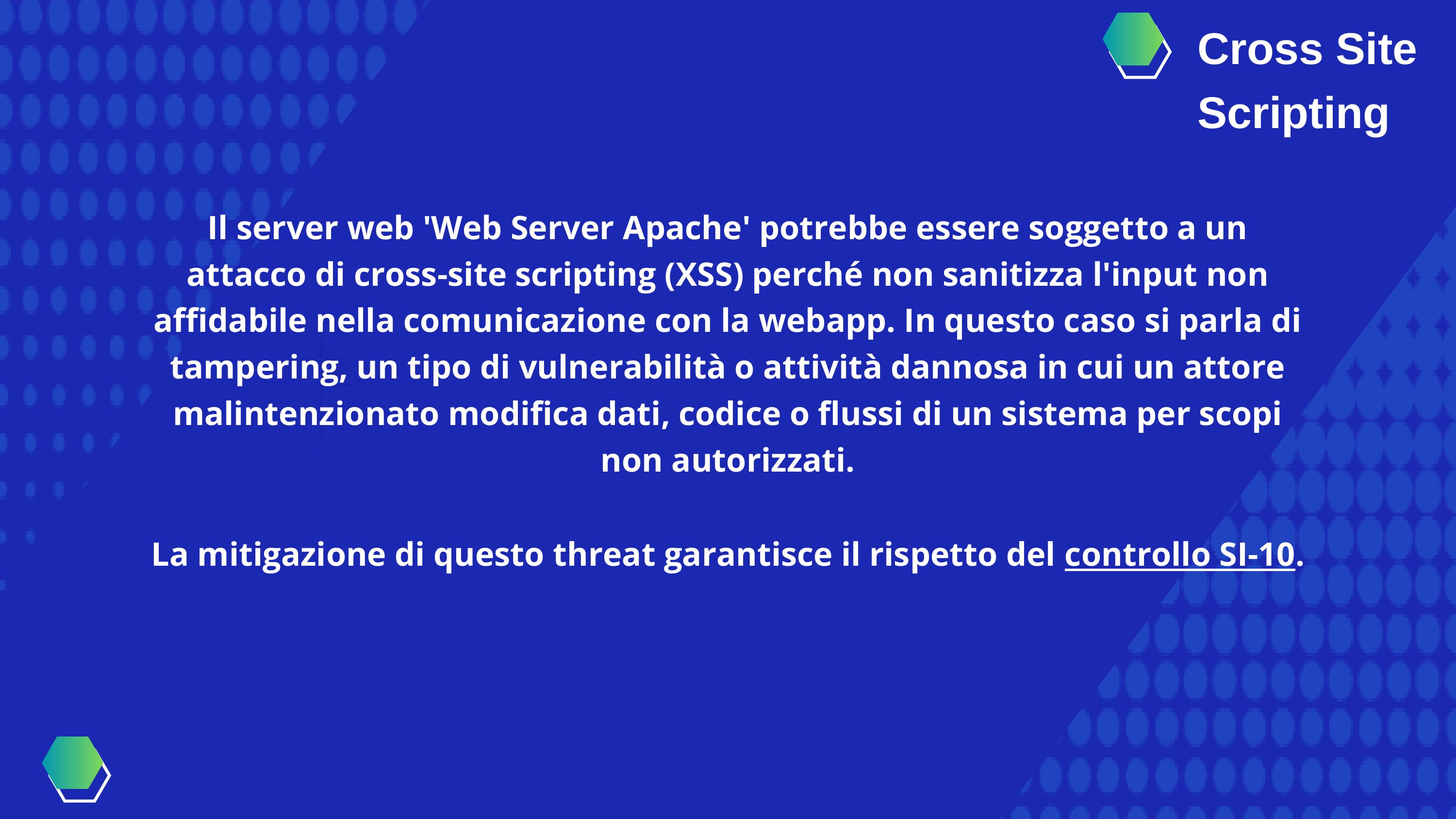

Cross Site Scripting
Il server web 'Web Server Apache' potrebbe essere soggetto a un attacco di cross-site scripting (XSS) perché non sanitizza l'input non affidabile nella comunicazione con la webapp. In questo caso si parla di tampering, un tipo di vulnerabilità o attività dannosa in cui un attore malintenzionato modifica dati, codice o flussi di un sistema per scopi non autorizzati.

La mitigazione di questo threat garantisce il rispetto del controllo SI-10.